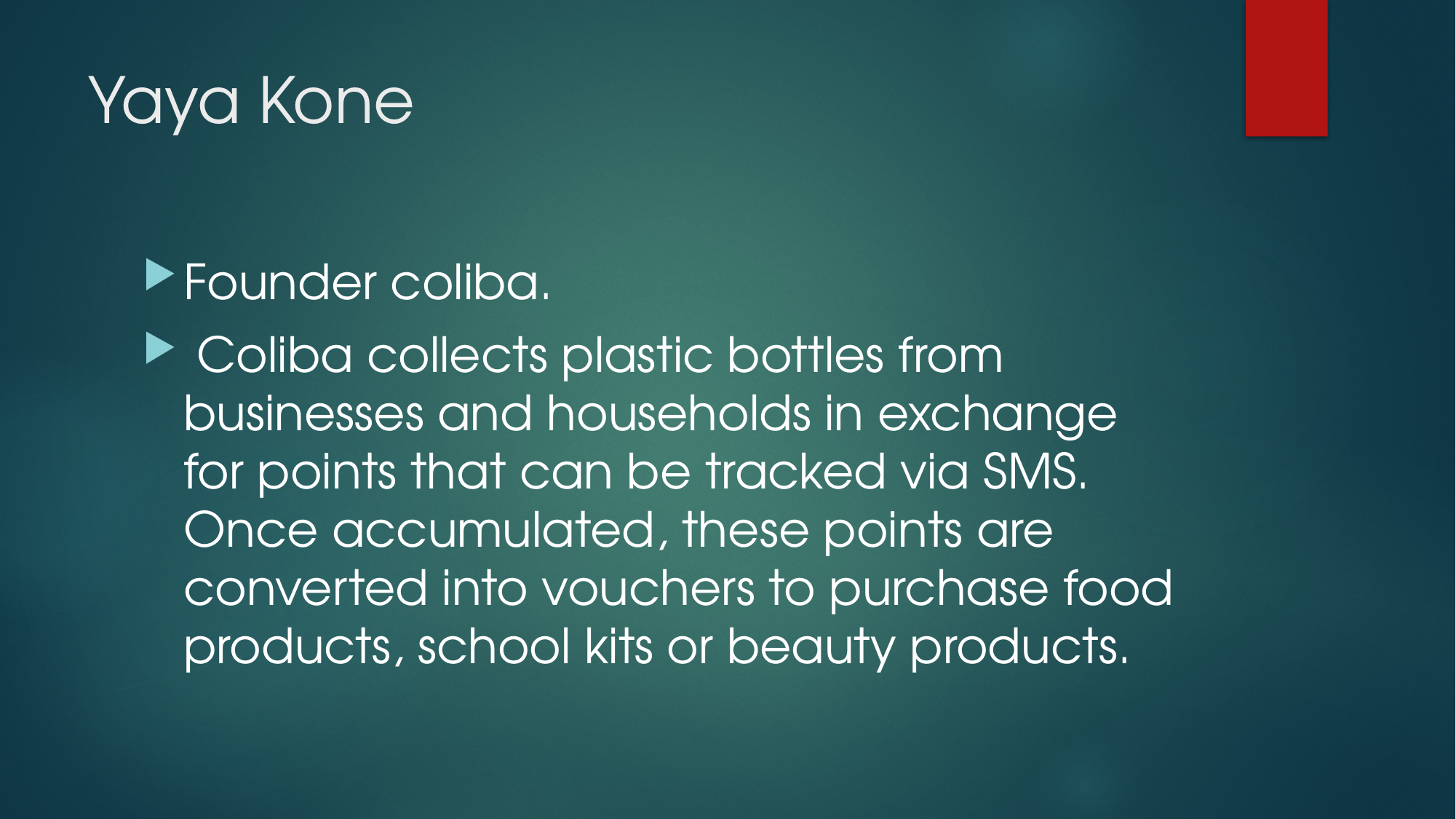

# Yaya Kone
Founder coliba.
 Coliba collects plastic bottles from businesses and households in exchange for points that can be tracked via SMS. Once accumulated, these points are converted into vouchers to purchase food products, school kits or beauty products.